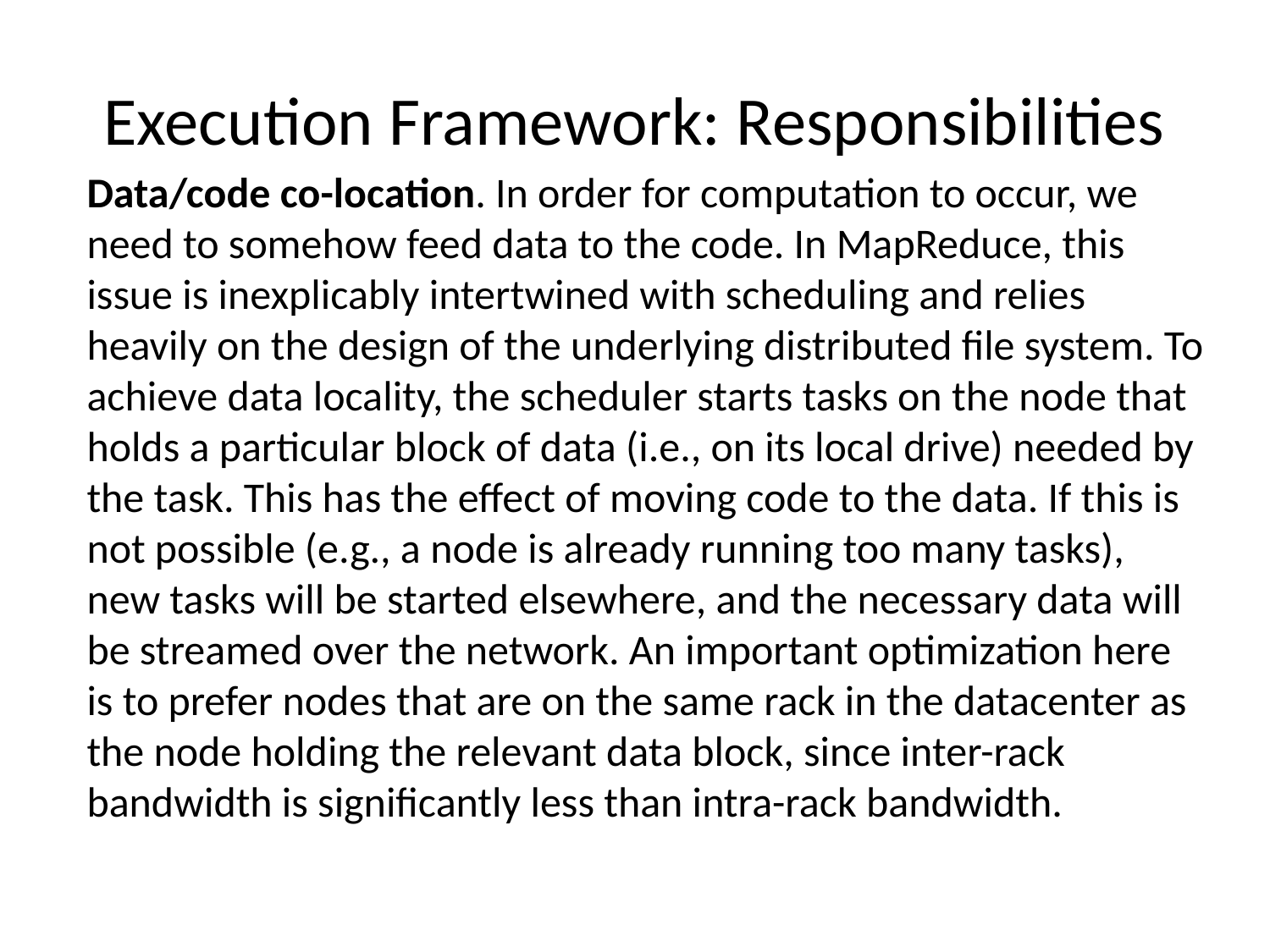

# Execution Framework: Responsibilities
Data/code co-location. In order for computation to occur, we need to somehow feed data to the code. In MapReduce, this issue is inexplicably intertwined with scheduling and relies heavily on the design of the underlying distributed file system. To achieve data locality, the scheduler starts tasks on the node that holds a particular block of data (i.e., on its local drive) needed by the task. This has the effect of moving code to the data. If this is not possible (e.g., a node is already running too many tasks), new tasks will be started elsewhere, and the necessary data will be streamed over the network. An important optimization here is to prefer nodes that are on the same rack in the datacenter as the node holding the relevant data block, since inter-rack bandwidth is significantly less than intra-rack bandwidth.